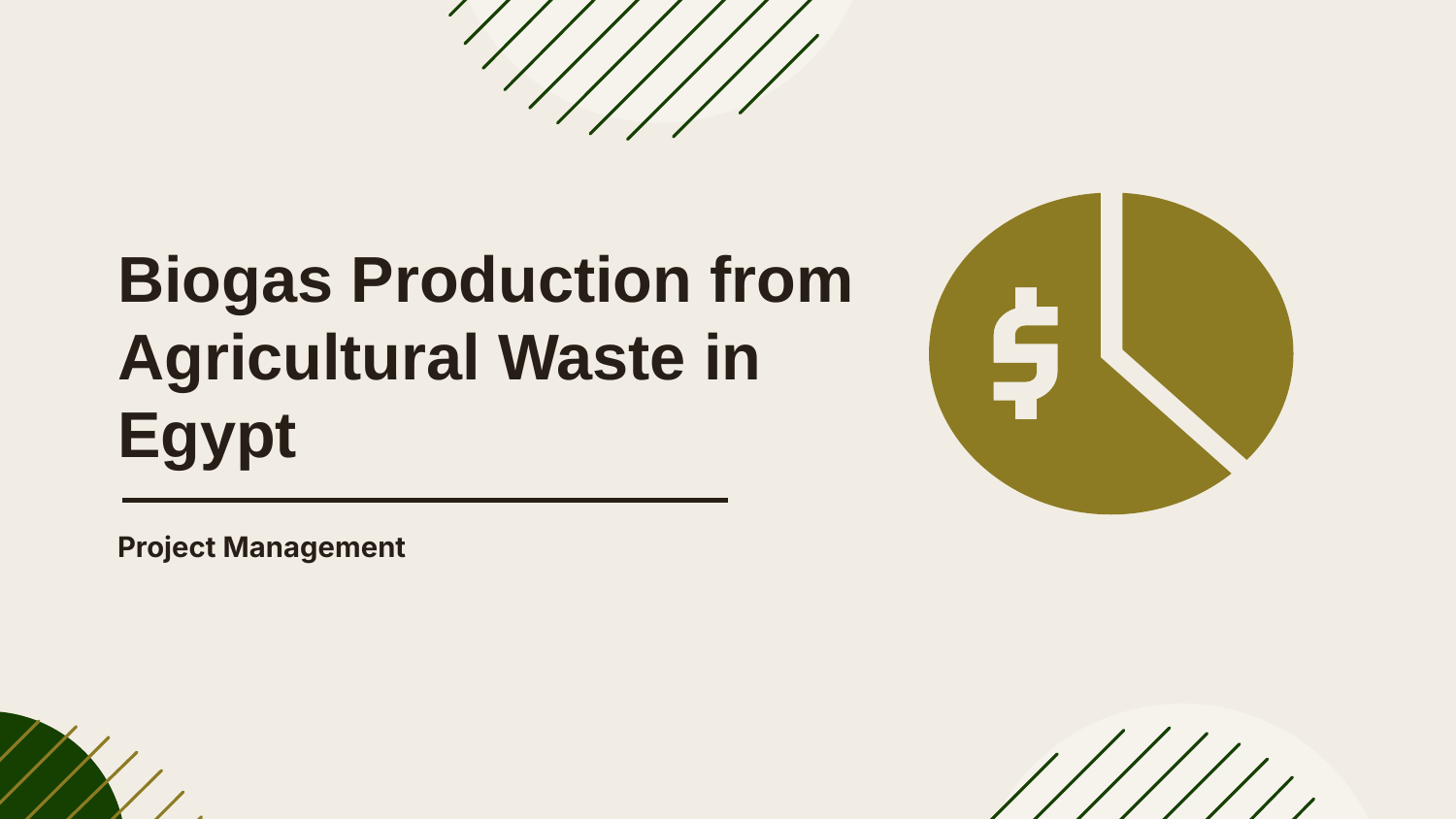

# Biogas Production from Agricultural Waste in Egypt
Project Management